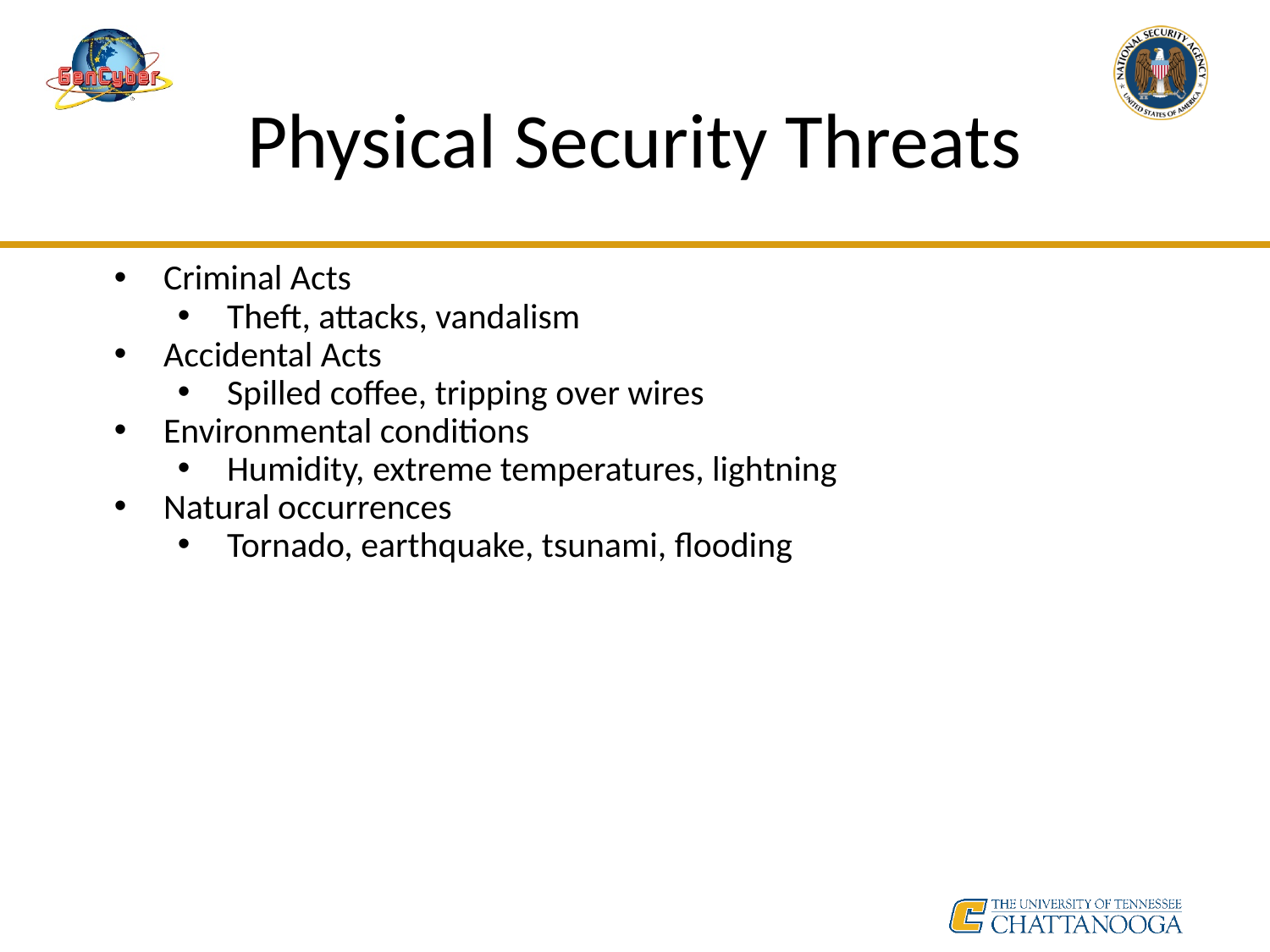

# Physical Security Threats
Criminal Acts
Theft, attacks, vandalism
Accidental Acts
Spilled coffee, tripping over wires
Environmental conditions
Humidity, extreme temperatures, lightning
Natural occurrences
Tornado, earthquake, tsunami, flooding